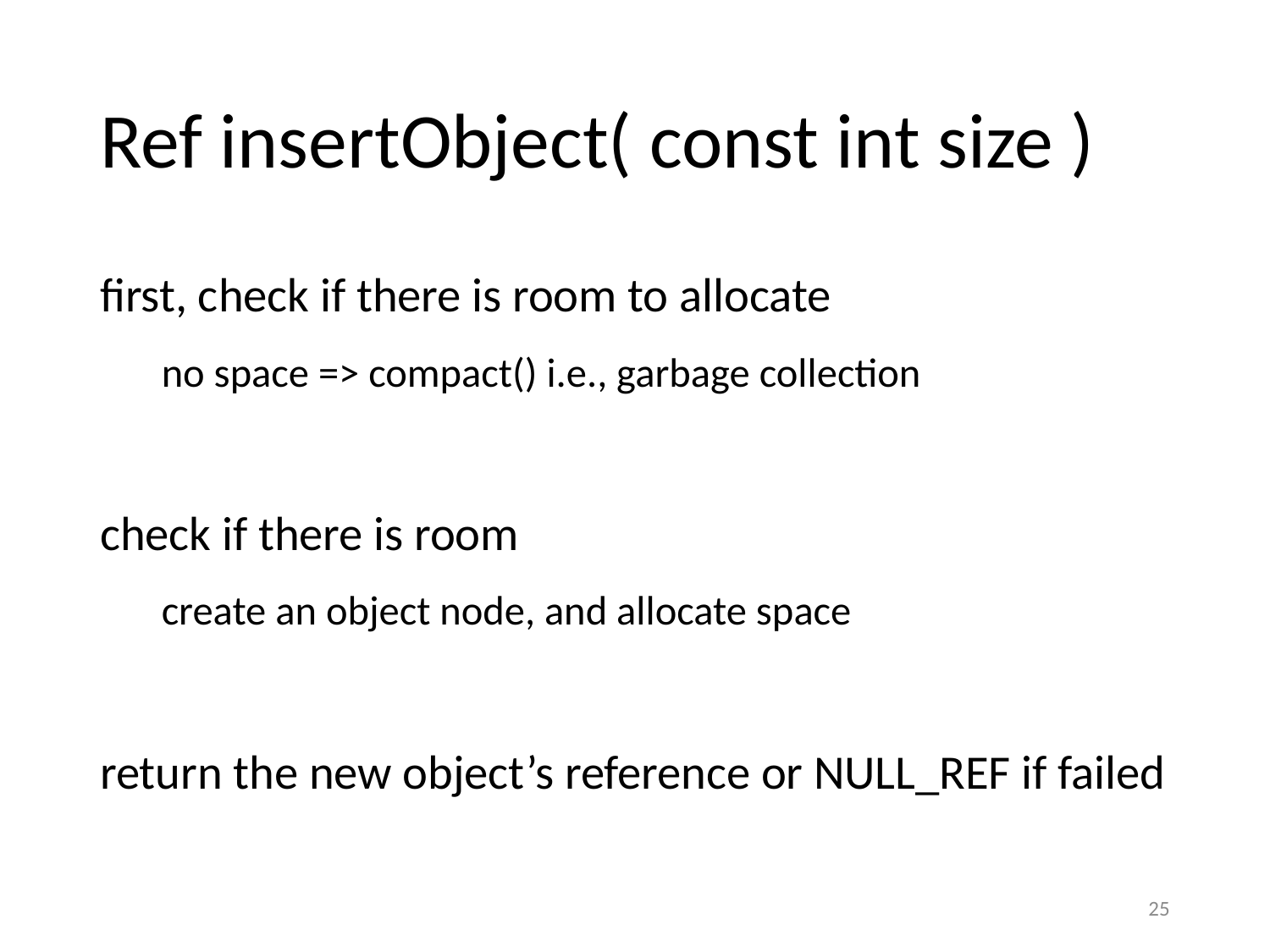

# Ref insertObject( const int size )
first, check if there is room to allocate
no space => compact() i.e., garbage collection

check if there is room
create an object node, and allocate space

return the new object’s reference or NULL_REF if failed
25